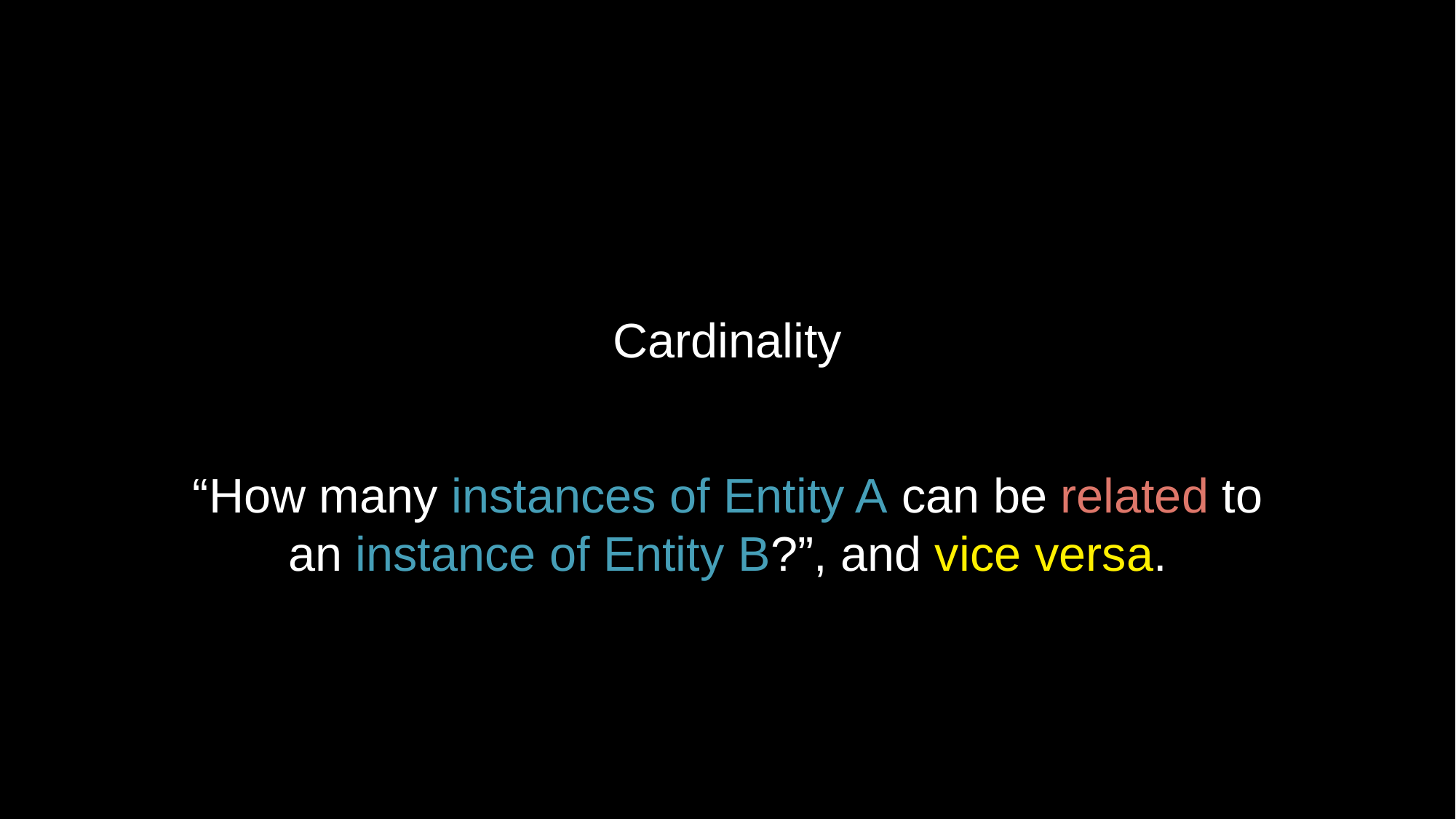

Cardinality
“How many instances of Entity A can be related to an instance of Entity B?”, and vice versa.